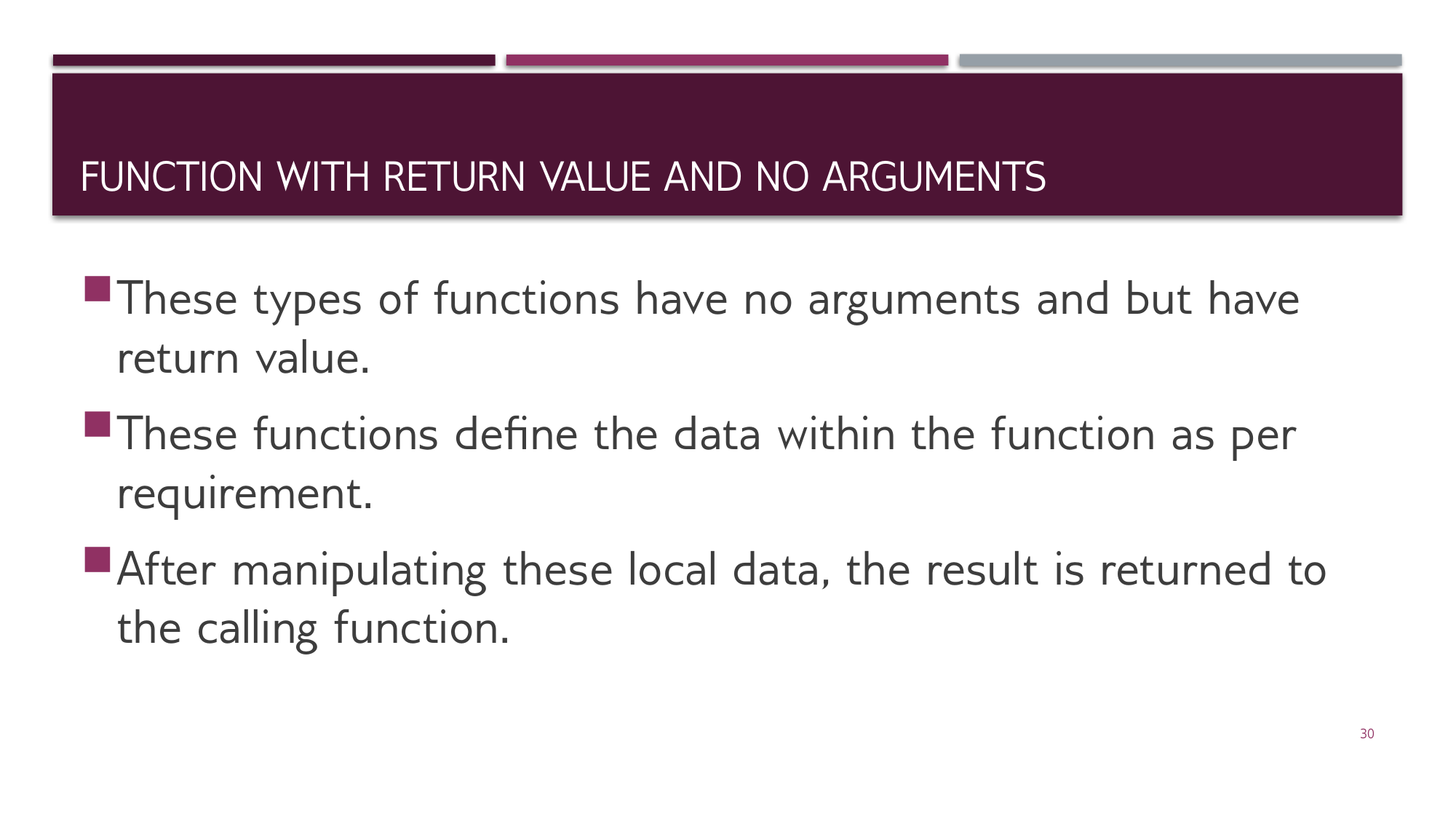

# Function with return value and no Arguments
These types of functions have no arguments and but have return value.
These functions define the data within the function as per requirement.
After manipulating these local data, the result is returned to the calling function.

30